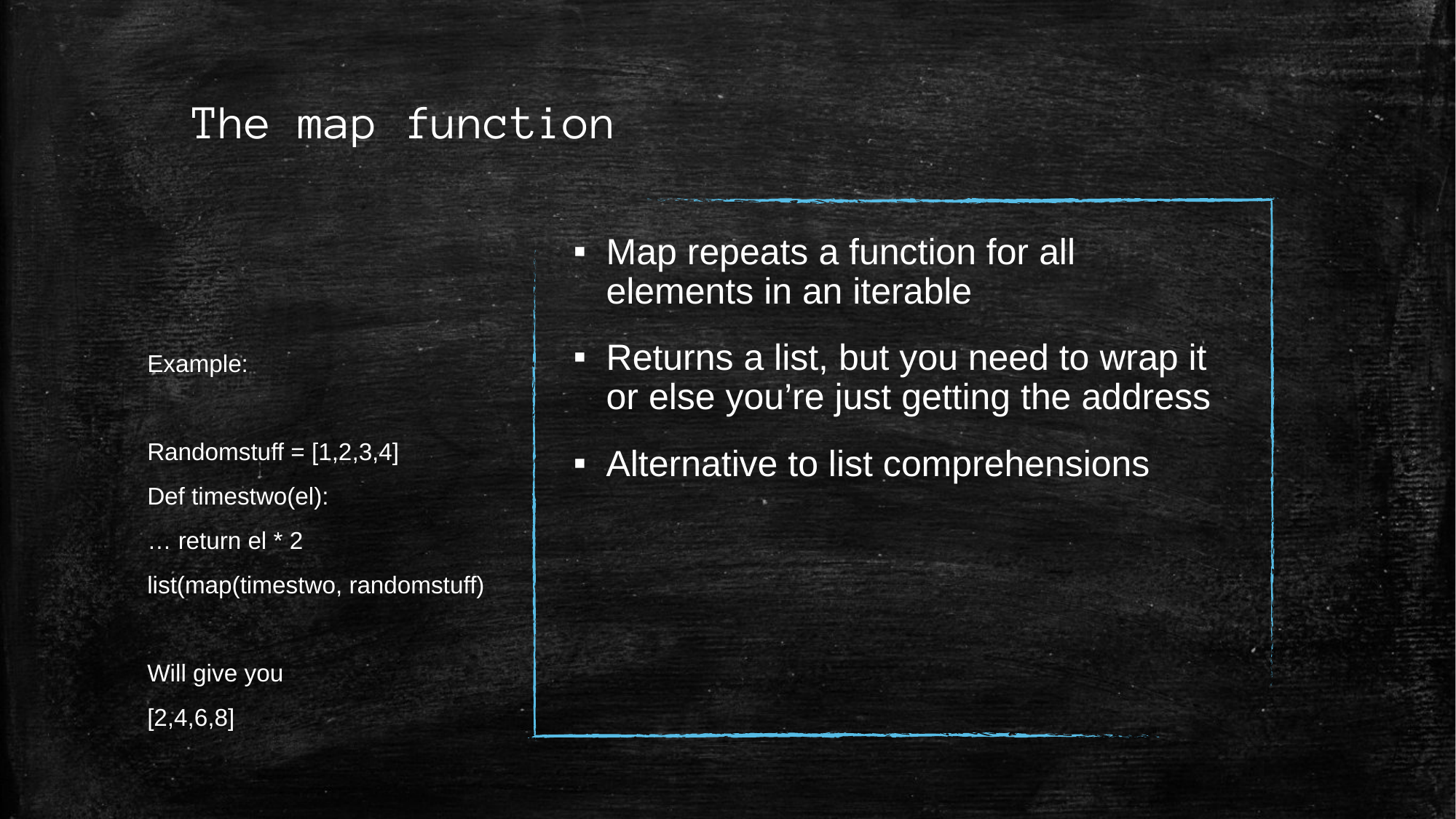

# The map function
Example:

Randomstuff = [1,2,3,4]
Def timestwo(el):
… return el * 2
list(map(timestwo, randomstuff)

Will give you
[2,4,6,8]
Map repeats a function for all elements in an iterable
Returns a list, but you need to wrap it or else you’re just getting the address
Alternative to list comprehensions